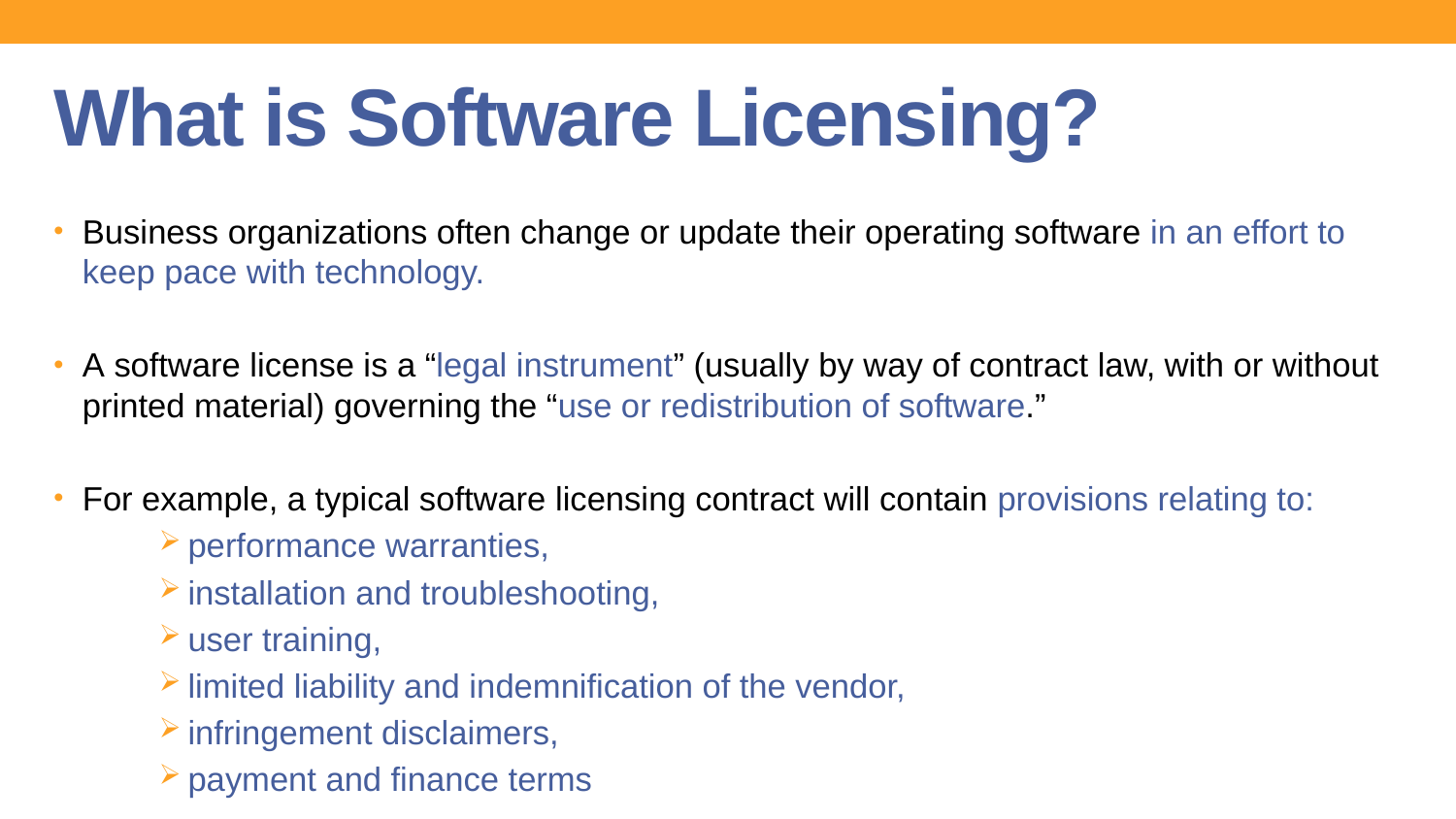

# What is Software Licensing?
Business organizations often change or update their operating software in an effort to keep pace with technology.

A software license is a “legal instrument” (usually by way of contract law, with or without printed material) governing the “use or redistribution of software.”

For example, a typical software licensing contract will contain provisions relating to:
performance warranties,
installation and troubleshooting,
user training,
limited liability and indemnification of the vendor,
infringement disclaimers,
payment and finance terms